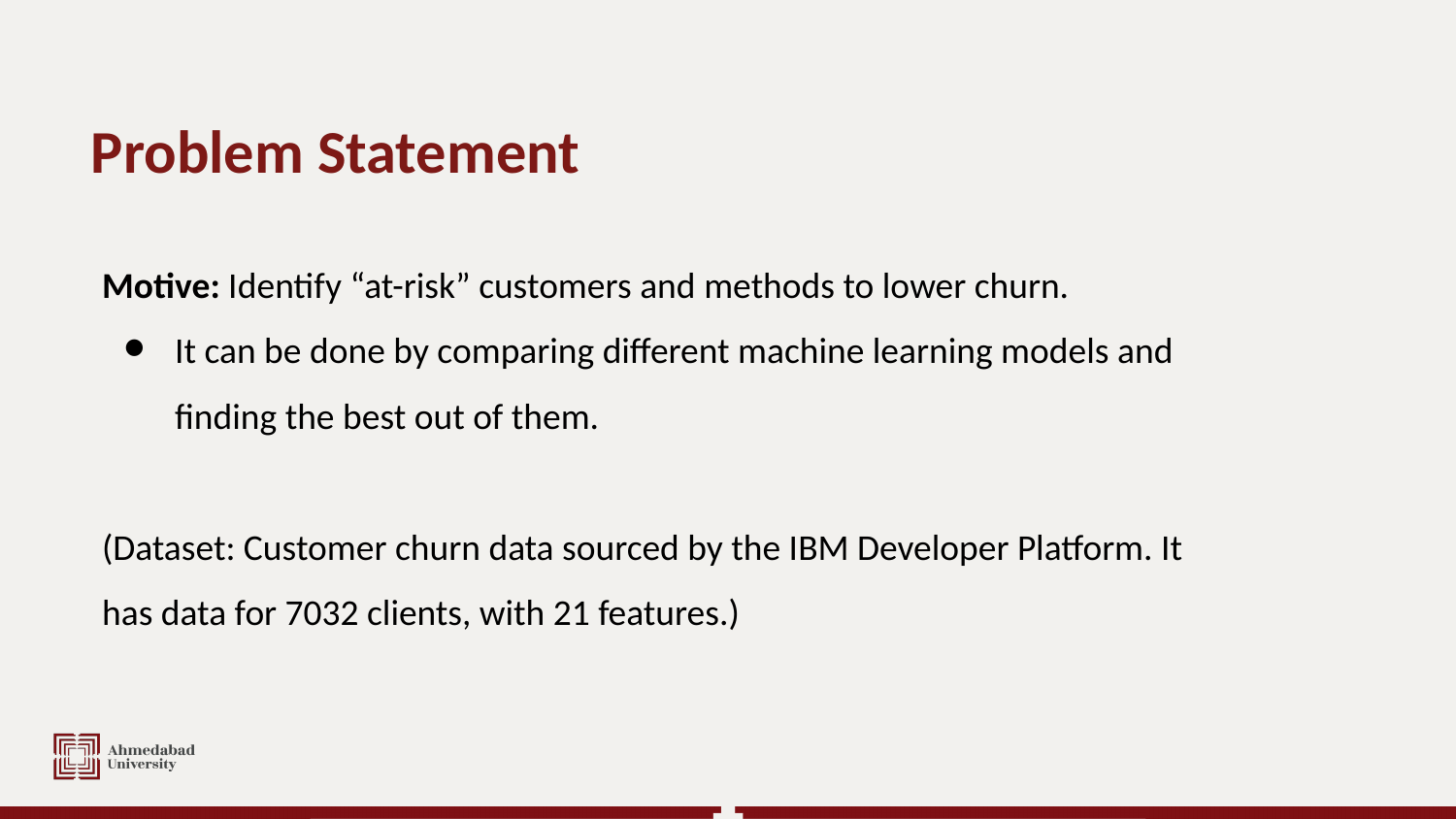

# Problem Statement
Motive: Identify “at-risk” customers and methods to lower churn.
It can be done by comparing different machine learning models and finding the best out of them.

(Dataset: Customer churn data sourced by the IBM Developer Platform. It has data for 7032 clients, with 21 features.)